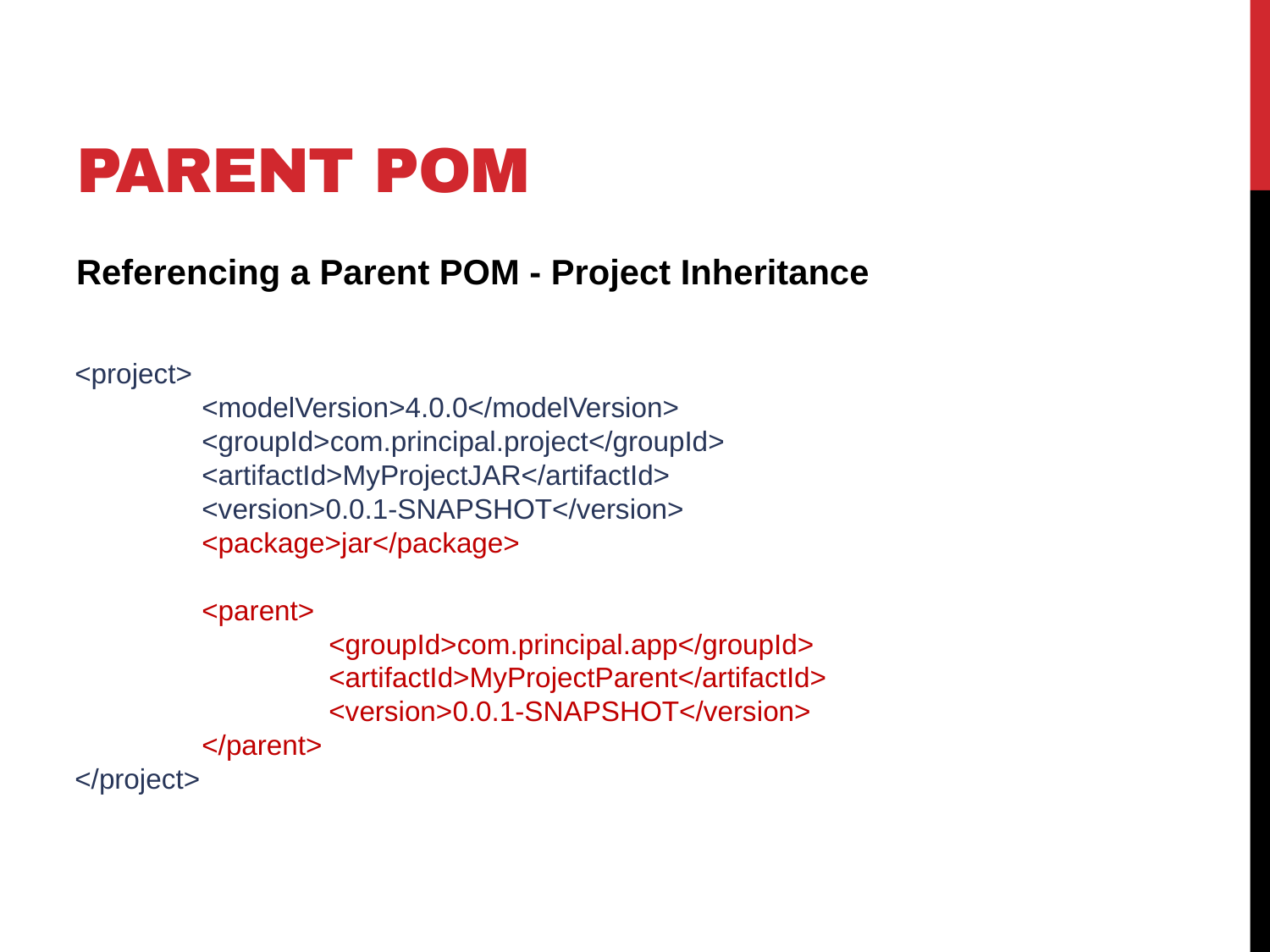

# Parent POM
Referencing a Parent POM - Project Inheritance
<project>
	<modelVersion>4.0.0</modelVersion>
	<groupId>com.principal.project</groupId>
	<artifactId>MyProjectJAR</artifactId>
	<version>0.0.1-SNAPSHOT</version>
	<package>jar</package>

	<parent>
		<groupId>com.principal.app</groupId>
		<artifactId>MyProjectParent</artifactId>
		<version>0.0.1-SNAPSHOT</version>
	</parent>
</project>